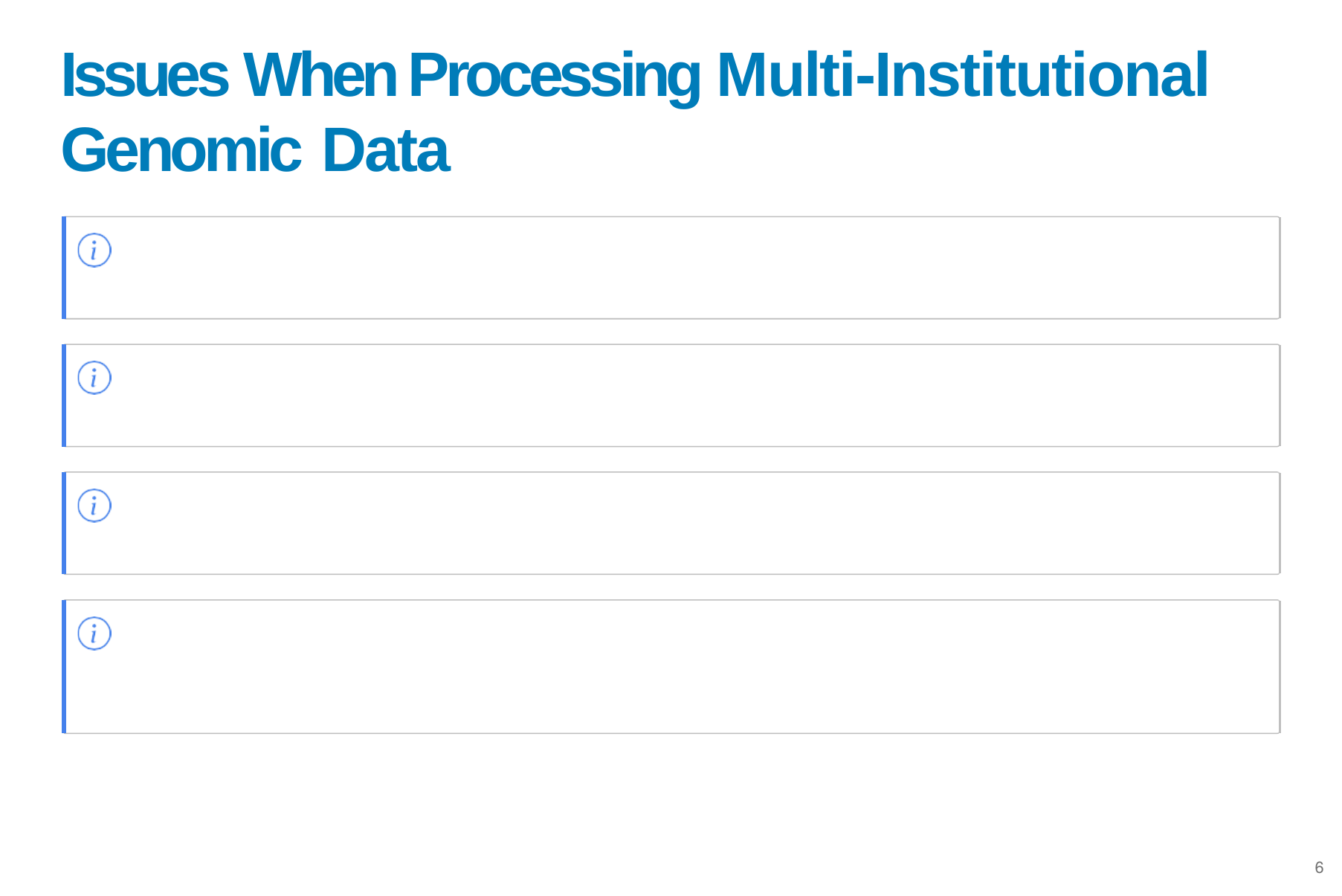

# Issues When Processing Multi-Institutional  Genomic Data

6